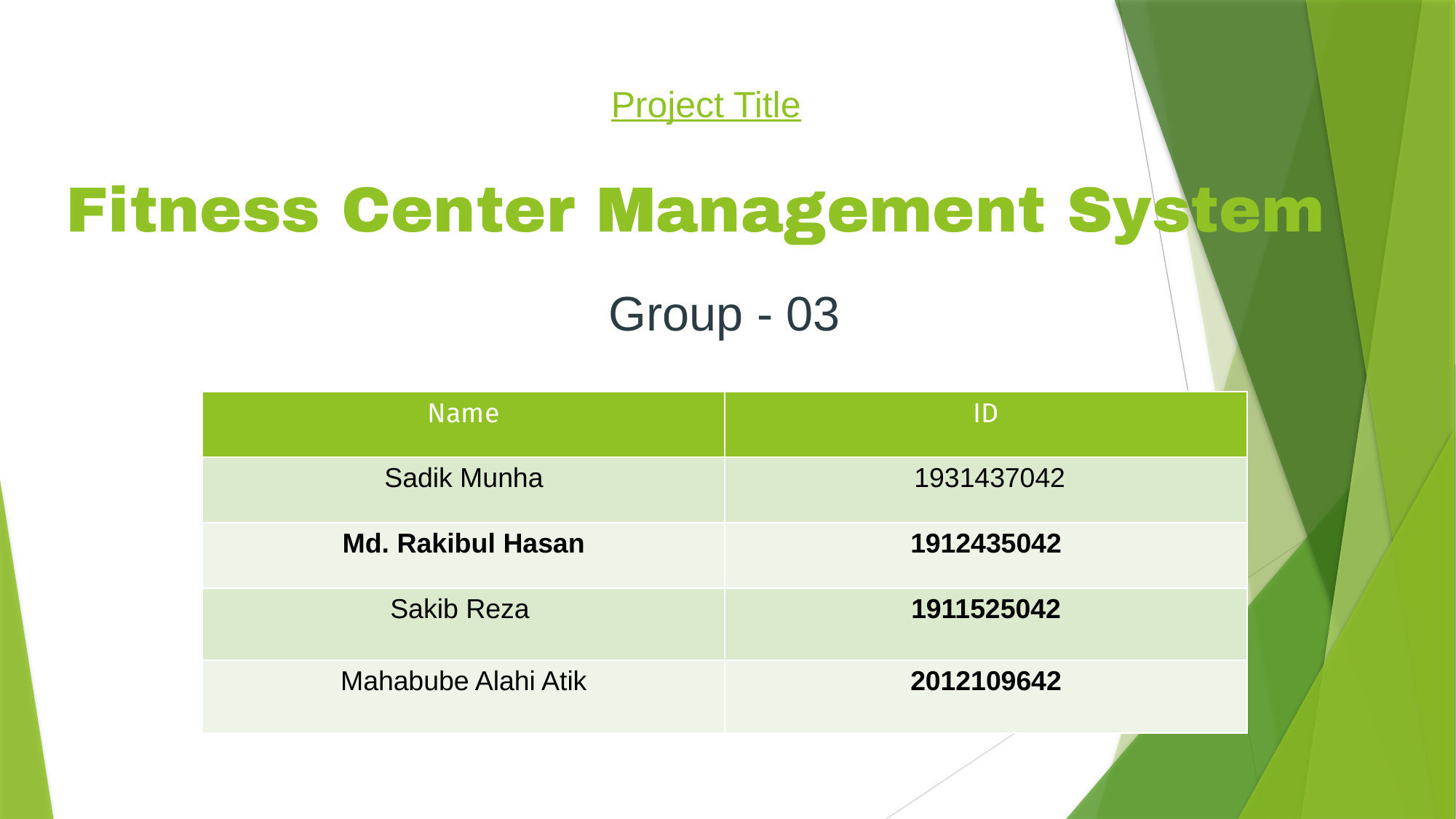

Project Title

Fitness Center Management System
Group - 03
| Name | ID |
| --- | --- |
| Sadik Munha | 1931437042 |
| Md. Rakibul Hasan | 1912435042 |
| Sakib Reza | 1911525042 |
| Mahabube Alahi Atik | 2012109642 |